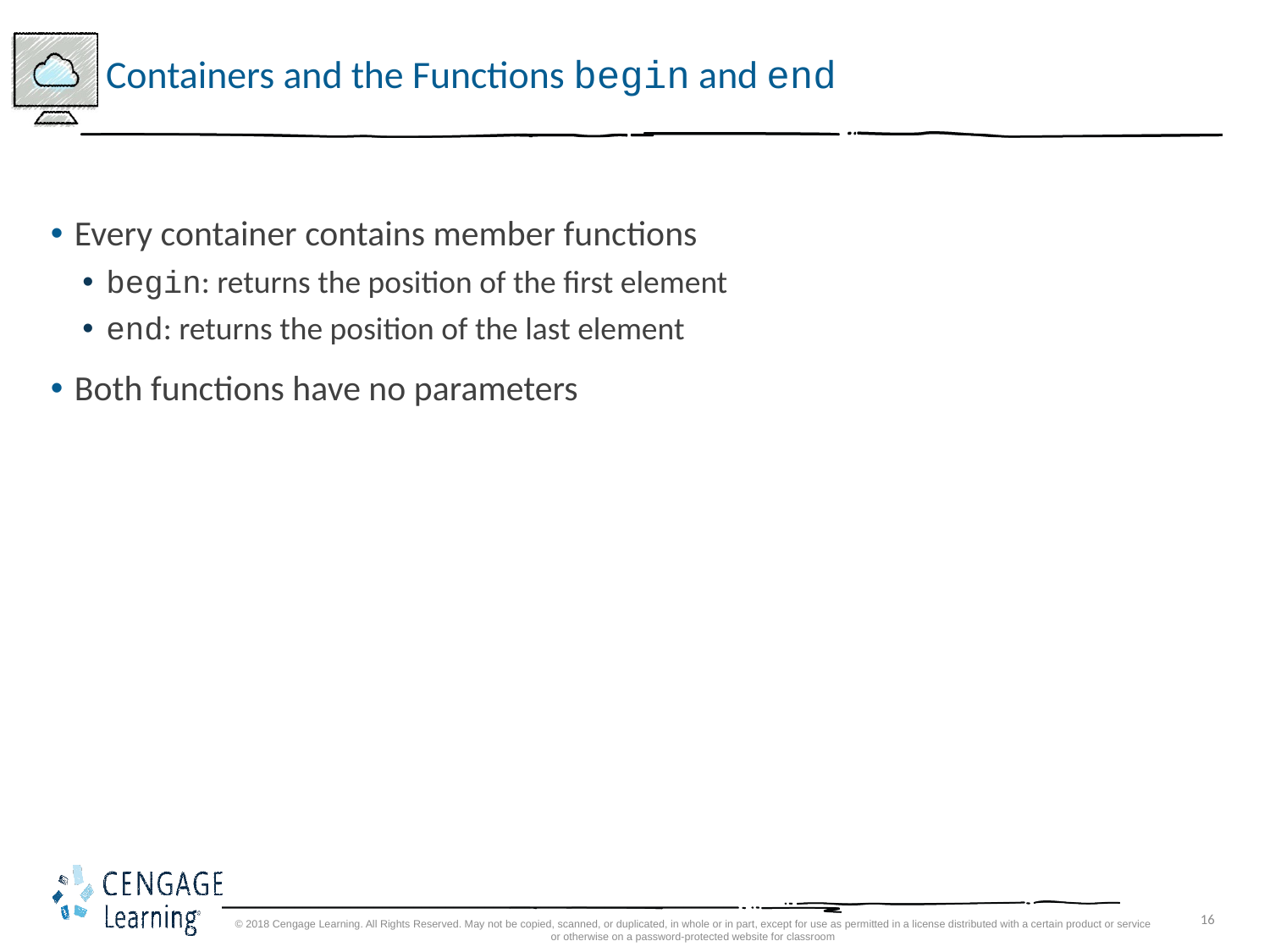

# Containers and the Functions begin and end
Every container contains member functions
begin: returns the position of the first element
end: returns the position of the last element
Both functions have no parameters
© 2018 Cengage Learning. All Rights Reserved. May not be copied, scanned, or duplicated, in whole or in part, except for use as permitted in a license distributed with a certain product or service or otherwise on a password-protected website for classroom